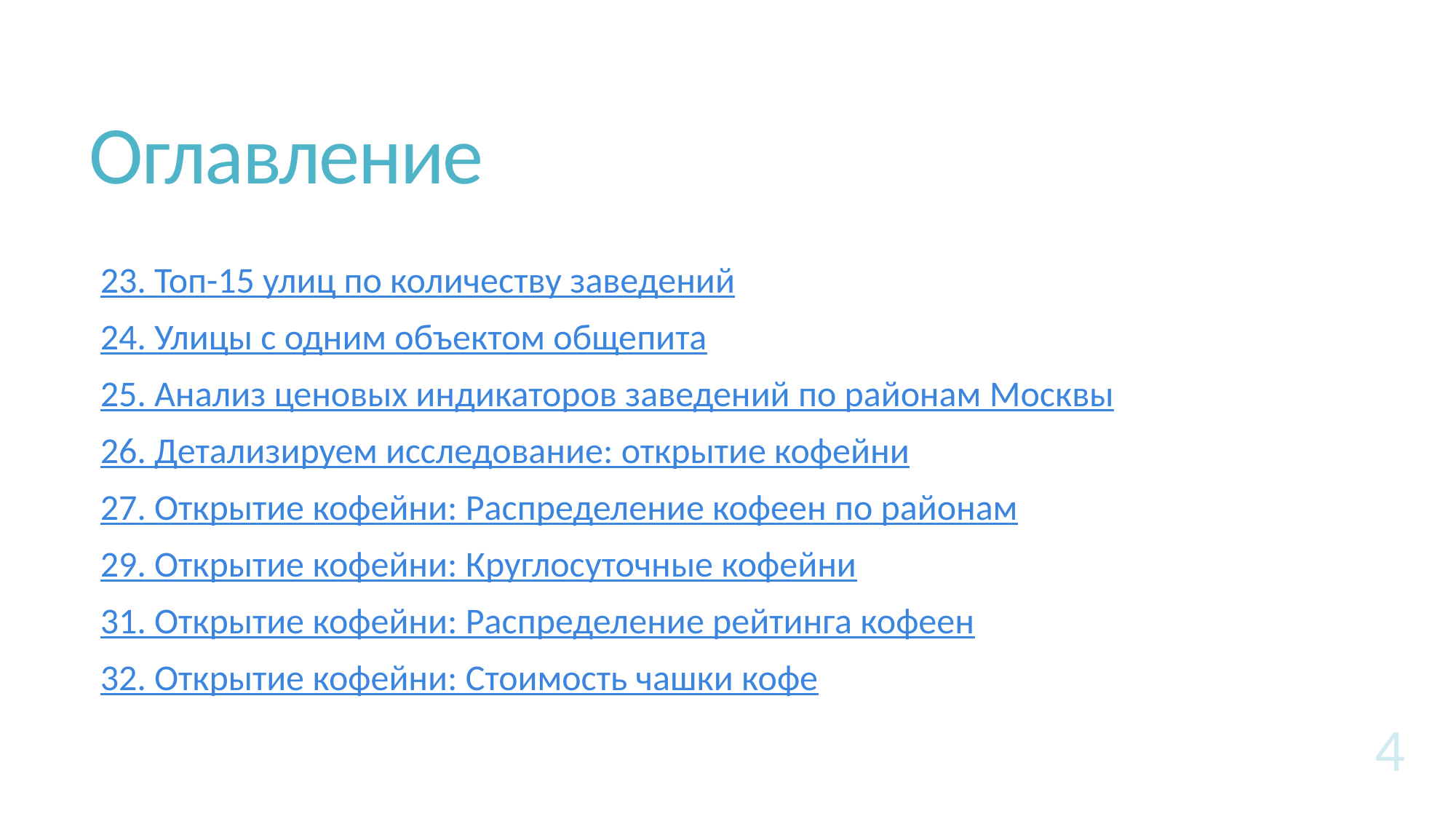

# Оглавление

23. Топ-15 улиц по количеству заведений
24. Улицы с одним объектом общепита
25. Анализ ценовых индикаторов заведений по районам Москвы
26. Детализируем исследование: открытие кофейни
27. Открытие кофейни: Распределение кофеен по районам
29. Открытие кофейни: Круглосуточные кофейни
31. Открытие кофейни: Распределение рейтинга кофеен
32. Открытие кофейни: Стоимость чашки кофе
4